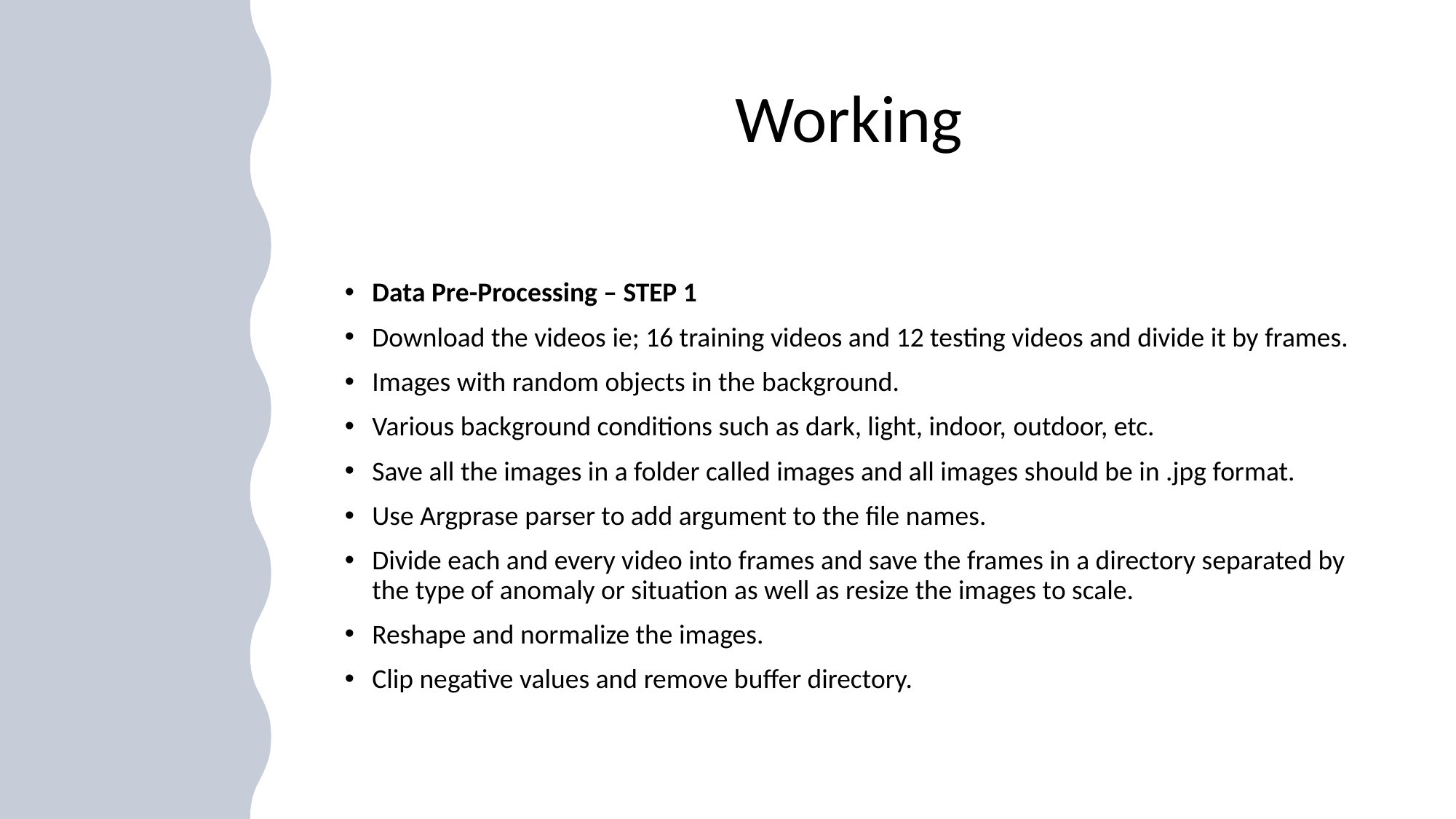

# Working
Data Pre-Processing – STEP 1
Download the videos ie; 16 training videos and 12 testing videos and divide it by frames.
Images with random objects in the background.
Various background conditions such as dark, light, indoor, outdoor, etc.
Save all the images in a folder called images and all images should be in .jpg format.
Use Argprase parser to add argument to the file names.
Divide each and every video into frames and save the frames in a directory separated by the type of anomaly or situation as well as resize the images to scale.
Reshape and normalize the images.
Clip negative values and remove buffer directory.